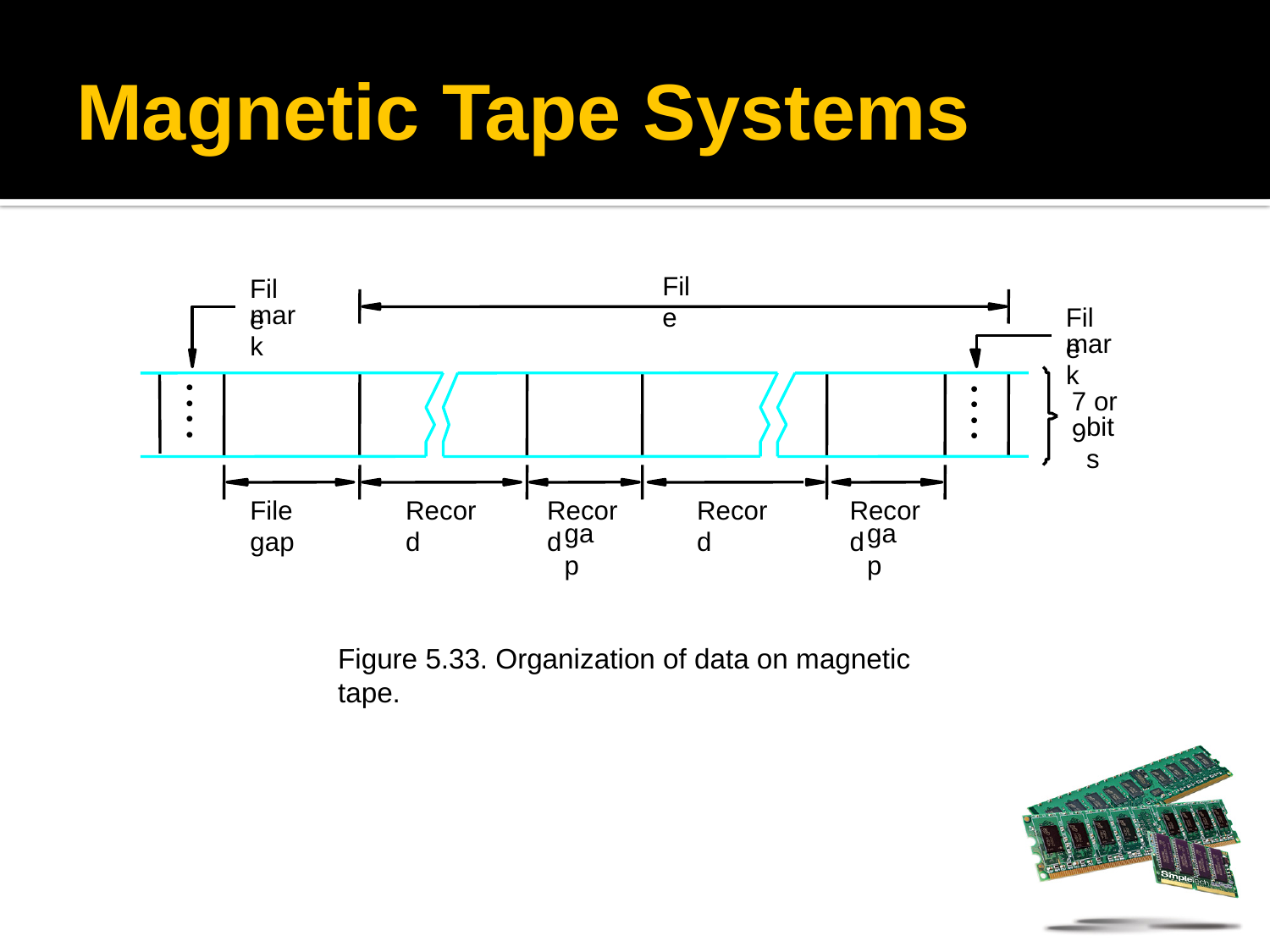

# Magnetic Tape Systems
File
File
mark
File

mark

7 or 9
•
•
•
•

•
•
•
•

bits

File gap
Record
Record
Record
Record
gap
gap
Figure 5.33. Organization of data on magnetic tape.